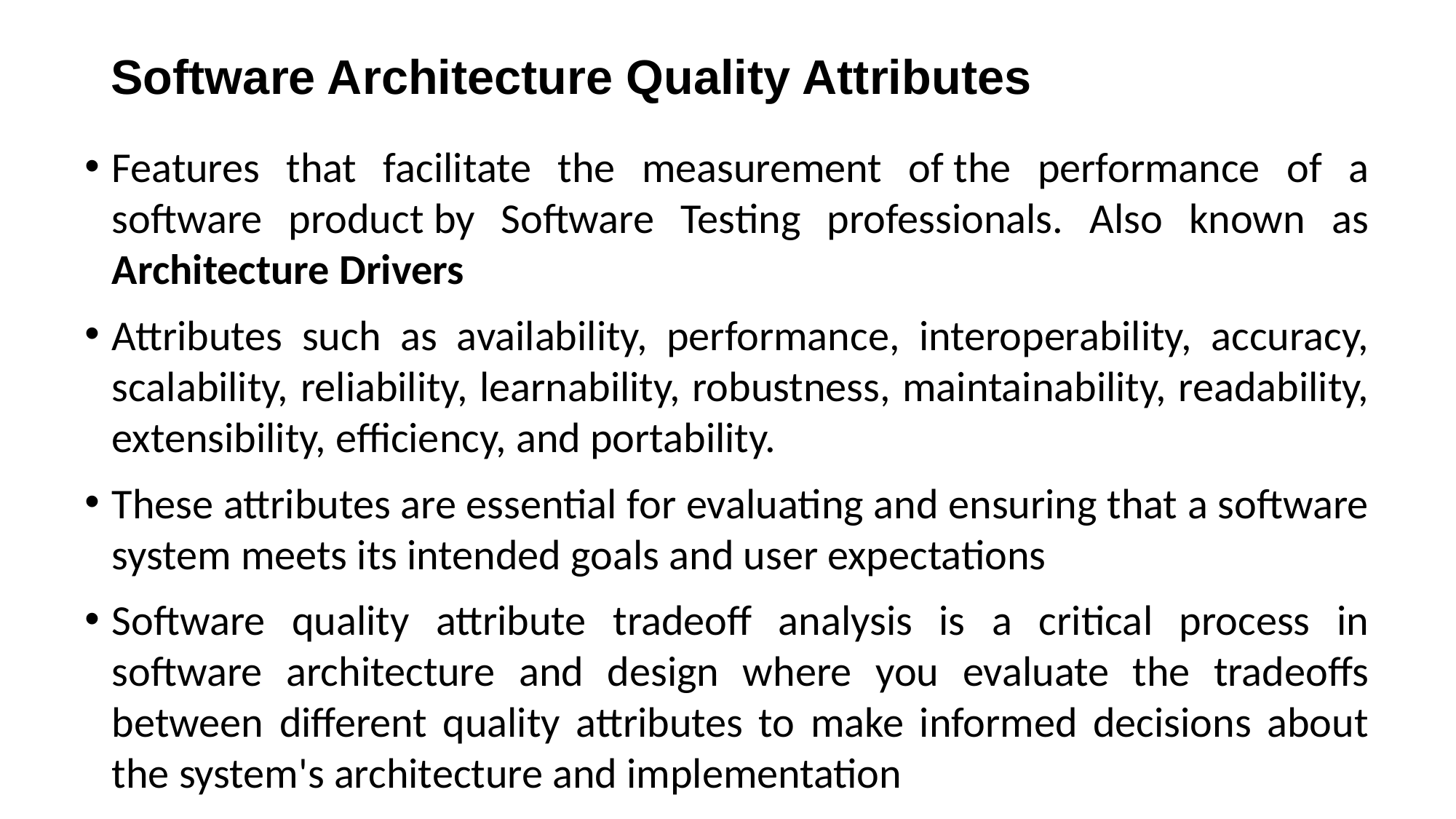

# Software Architecture Quality Attributes
Features that facilitate the measurement of the performance of a software product by Software Testing professionals. Also known as Architecture Drivers
Attributes such as availability, performance, interoperability, accuracy, scalability, reliability, learnability, robustness, maintainability, readability, extensibility, efficiency, and portability.
These attributes are essential for evaluating and ensuring that a software system meets its intended goals and user expectations
Software quality attribute tradeoff analysis is a critical process in software architecture and design where you evaluate the tradeoffs between different quality attributes to make informed decisions about the system's architecture and implementation